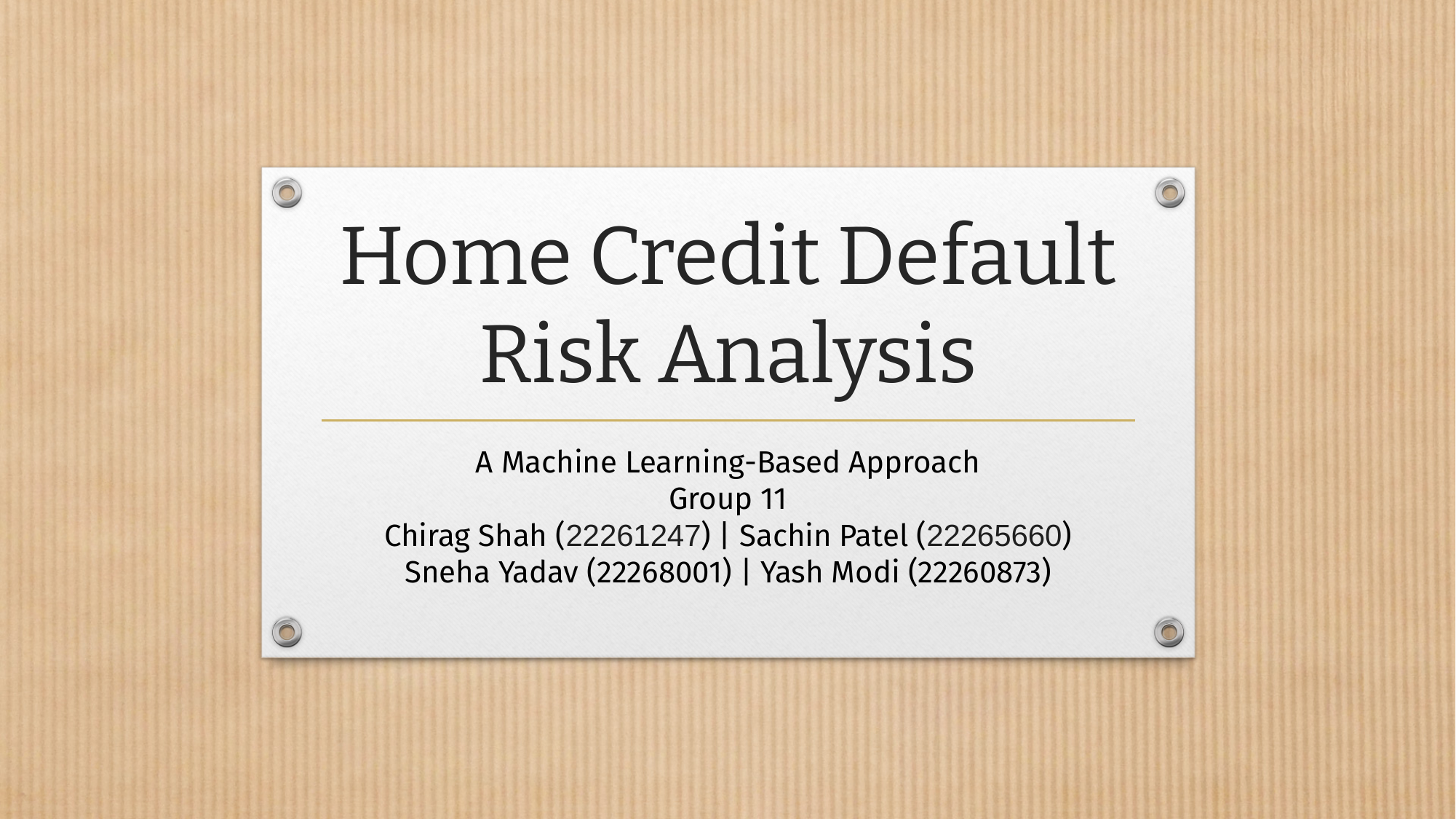

# Home Credit Default Risk Analysis
A Machine Learning-Based Approach
Group 11
Chirag Shah (22261247) | Sachin Patel (22265660)
Sneha Yadav (22268001) | Yash Modi (22260873)